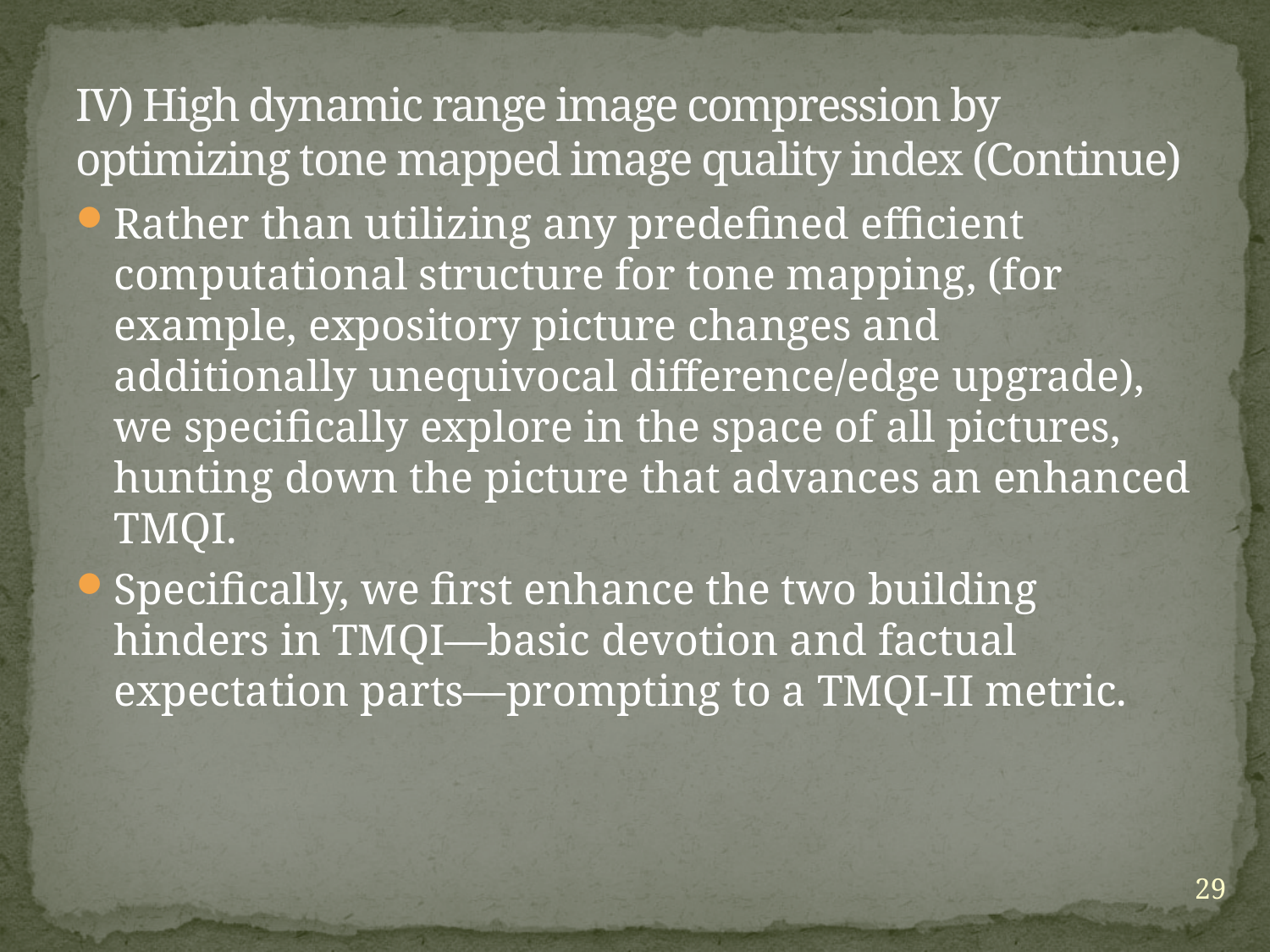

# IV) High dynamic range image compression by optimizing tone mapped image quality index (Continue)
Rather than utilizing any predefined efficient computational structure for tone mapping, (for example, expository picture changes and additionally unequivocal difference/edge upgrade), we specifically explore in the space of all pictures, hunting down the picture that advances an enhanced TMQI.
Specifically, we first enhance the two building hinders in TMQI—basic devotion and factual expectation parts—prompting to a TMQI-II metric.
29